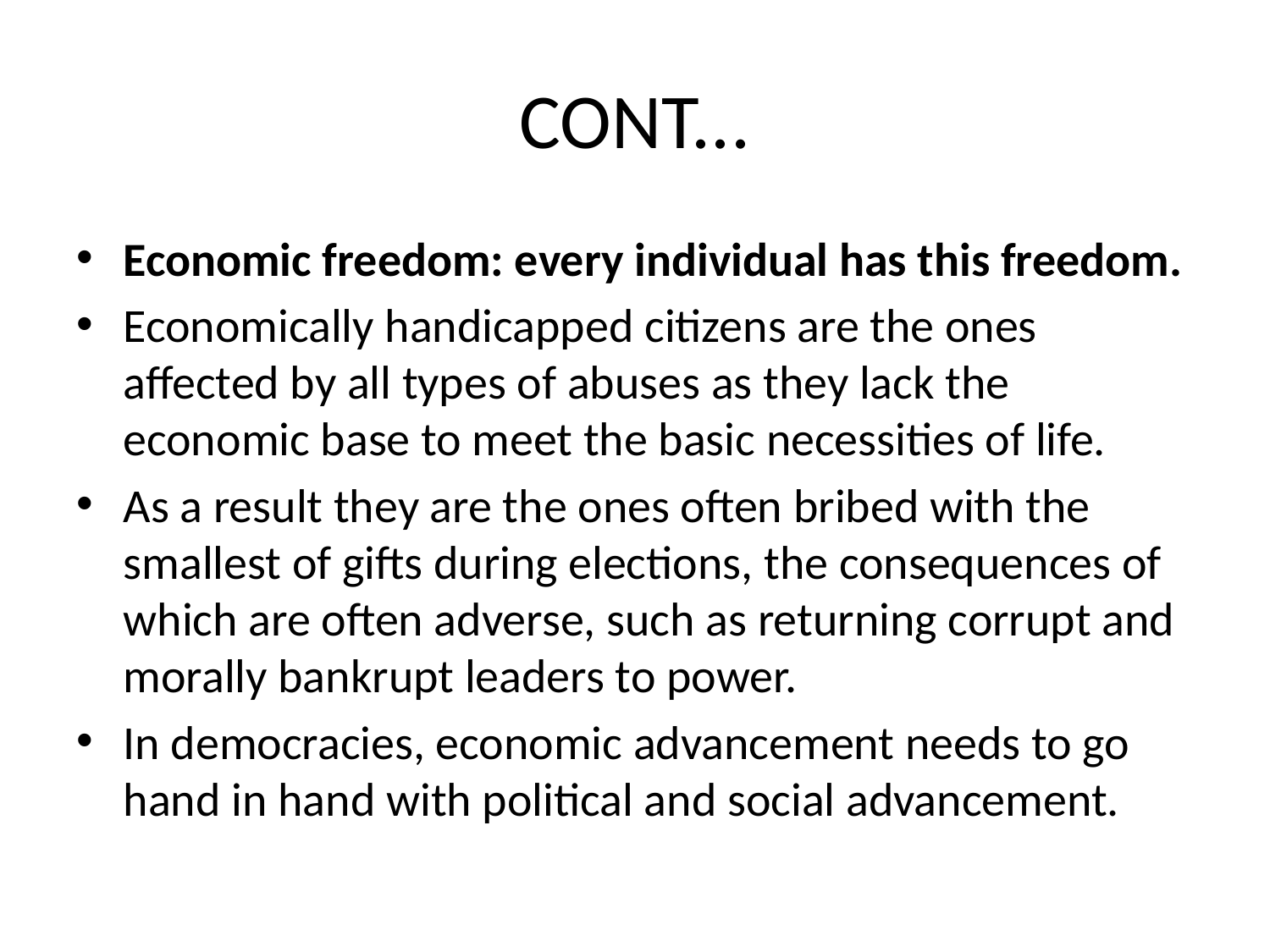

# CONT...
Economic freedom: every individual has this freedom.
Economically handicapped citizens are the ones affected by all types of abuses as they lack the economic base to meet the basic necessities of life.
As a result they are the ones often bribed with the smallest of gifts during elections, the consequences of which are often adverse, such as returning corrupt and morally bankrupt leaders to power.
In democracies, economic advancement needs to go hand in hand with political and social advancement.